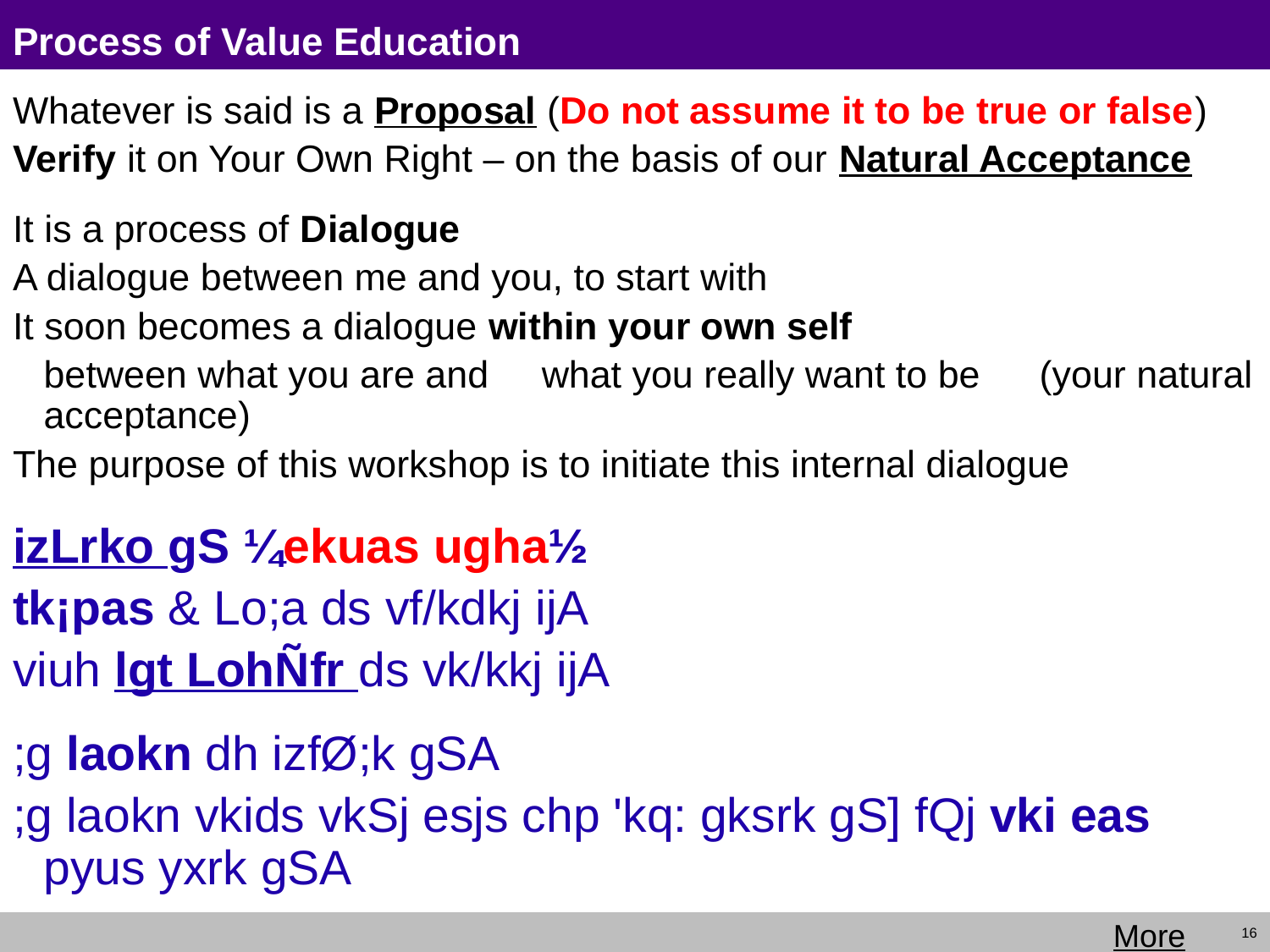

# Process of Value Education
Whatever is said is a Proposal (Do not assume it to be true or false)
Verify it on Your Own Right – on the basis of our Natural Acceptance

It is a process of Dialogue
A dialogue between me and you, to start with
It soon becomes a dialogue within your own self
	between what you are and 	what you really want to be 						(your natural acceptance)
The purpose of this workshop is to initiate this internal dialogue

izLrko gS ¼ekuas ugha½
tk¡pas & Lo;a ds vf/kdkj ijA
viuh lgt LohÑfr ds vk/kkj ijA

;g laokn dh izfØ;k gSA
;g laokn vkids vkSj esjs chp 'kq: gksrk gS] fQj vki eas pyus yxrk gSA
More